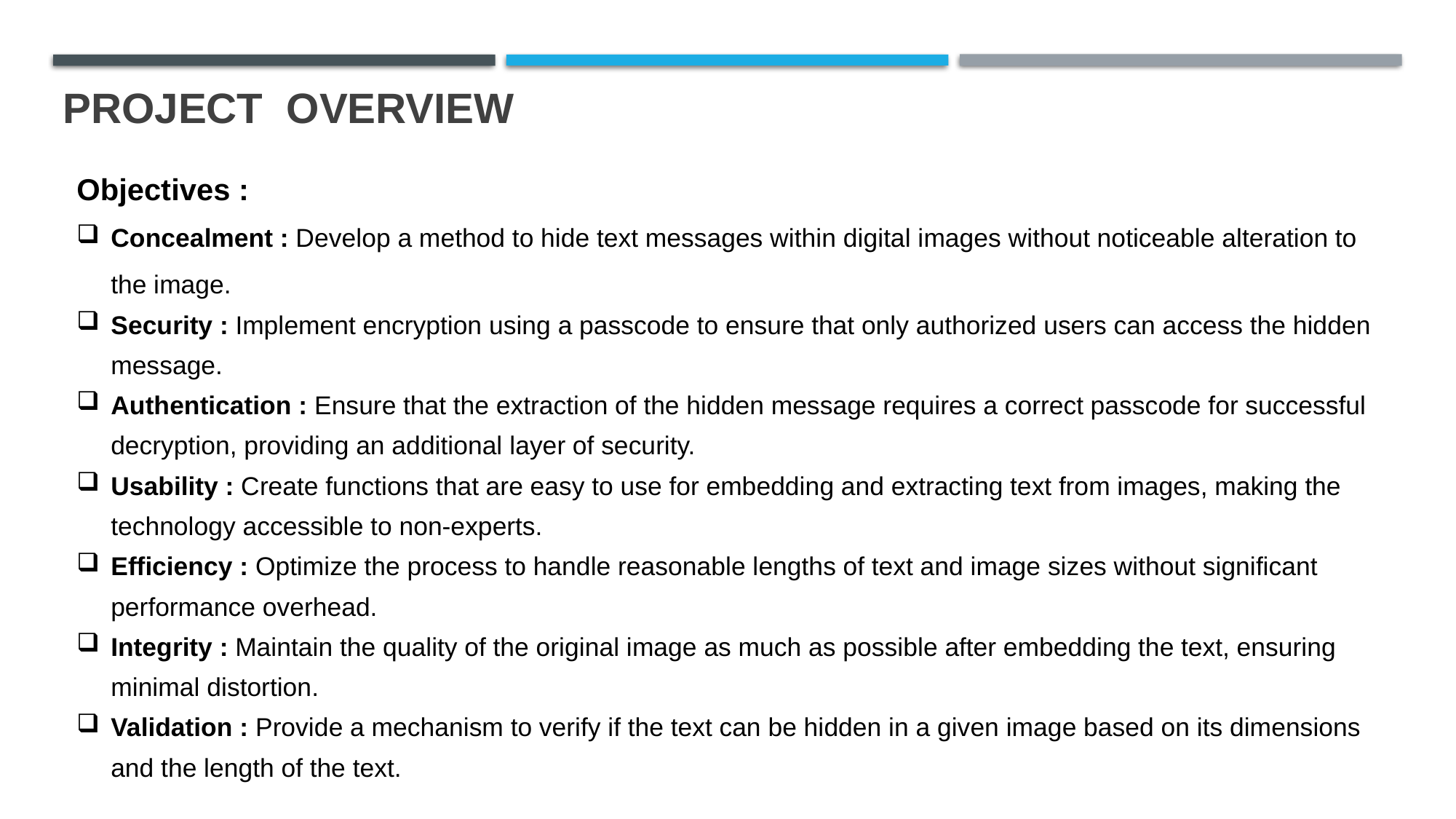

# PROJECT  OVERVIEW
Objectives :
Concealment : Develop a method to hide text messages within digital images without noticeable alteration to the image.
Security : Implement encryption using a passcode to ensure that only authorized users can access the hidden message.
Authentication : Ensure that the extraction of the hidden message requires a correct passcode for successful decryption, providing an additional layer of security.
Usability : Create functions that are easy to use for embedding and extracting text from images, making the technology accessible to non-experts.
Efficiency : Optimize the process to handle reasonable lengths of text and image sizes without significant performance overhead.
Integrity : Maintain the quality of the original image as much as possible after embedding the text, ensuring minimal distortion.
Validation : Provide a mechanism to verify if the text can be hidden in a given image based on its dimensions and the length of the text.